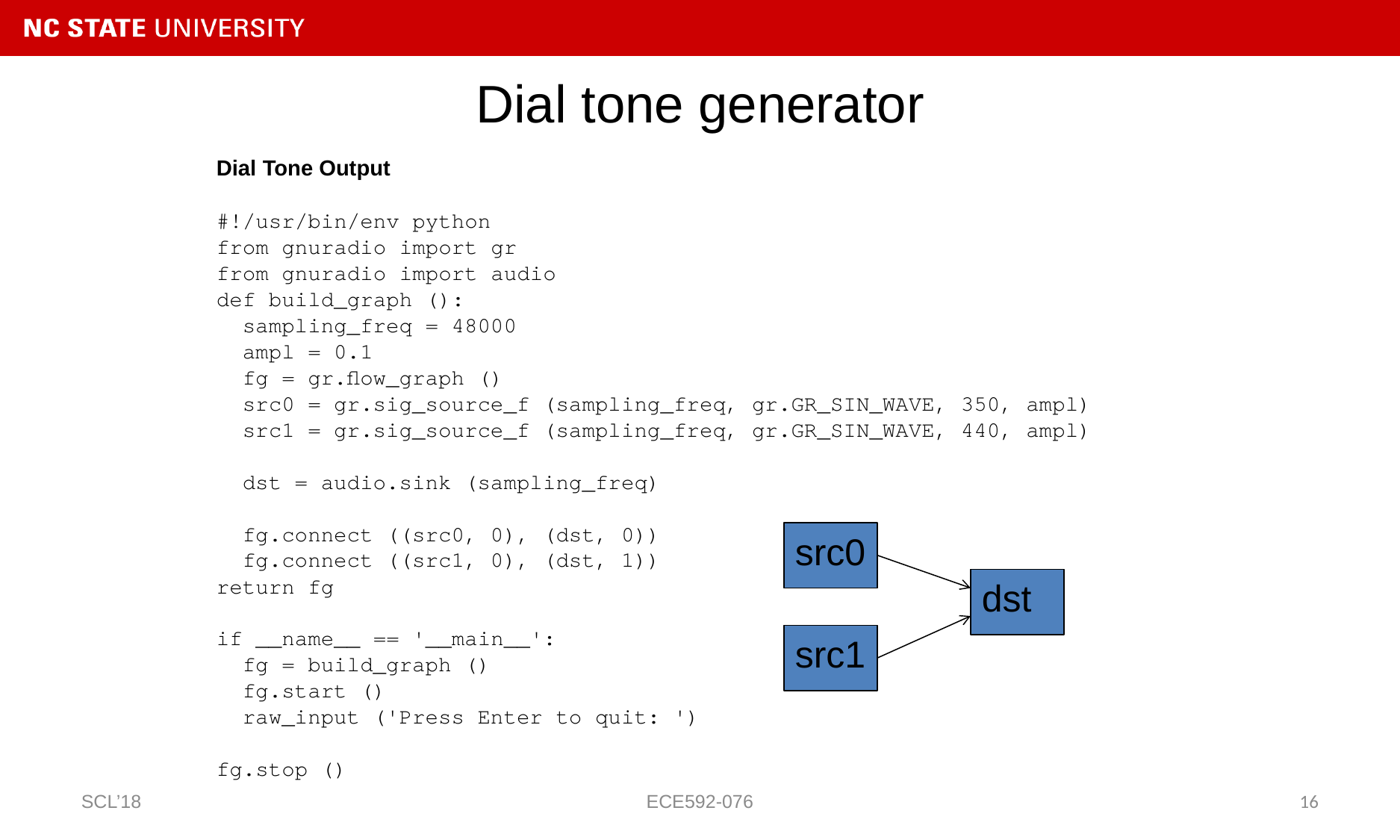

# Dial tone generator
Dial Tone Output

#!/usr/bin/env python
from gnuradio import gr
from gnuradio import audio
def build_graph ():
  sampling_freq = 48000
  ampl = 0.1
  fg = gr.flow_graph ()
  src0 = gr.sig_source_f (sampling_freq, gr.GR_SIN_WAVE, 350, ampl)
  src1 = gr.sig_source_f (sampling_freq, gr.GR_SIN_WAVE, 440, ampl)

  dst = audio.sink (sampling_freq)

  fg.connect ((src0, 0), (dst, 0))
  fg.connect ((src1, 0), (dst, 1))
return fg

if __name__ == '__main__':
  fg = build_graph ()
  fg.start ()
  raw_input ('Press Enter to quit: ')

fg.stop ()
src0
dst
src1
SCL’18
ECE592-076
16